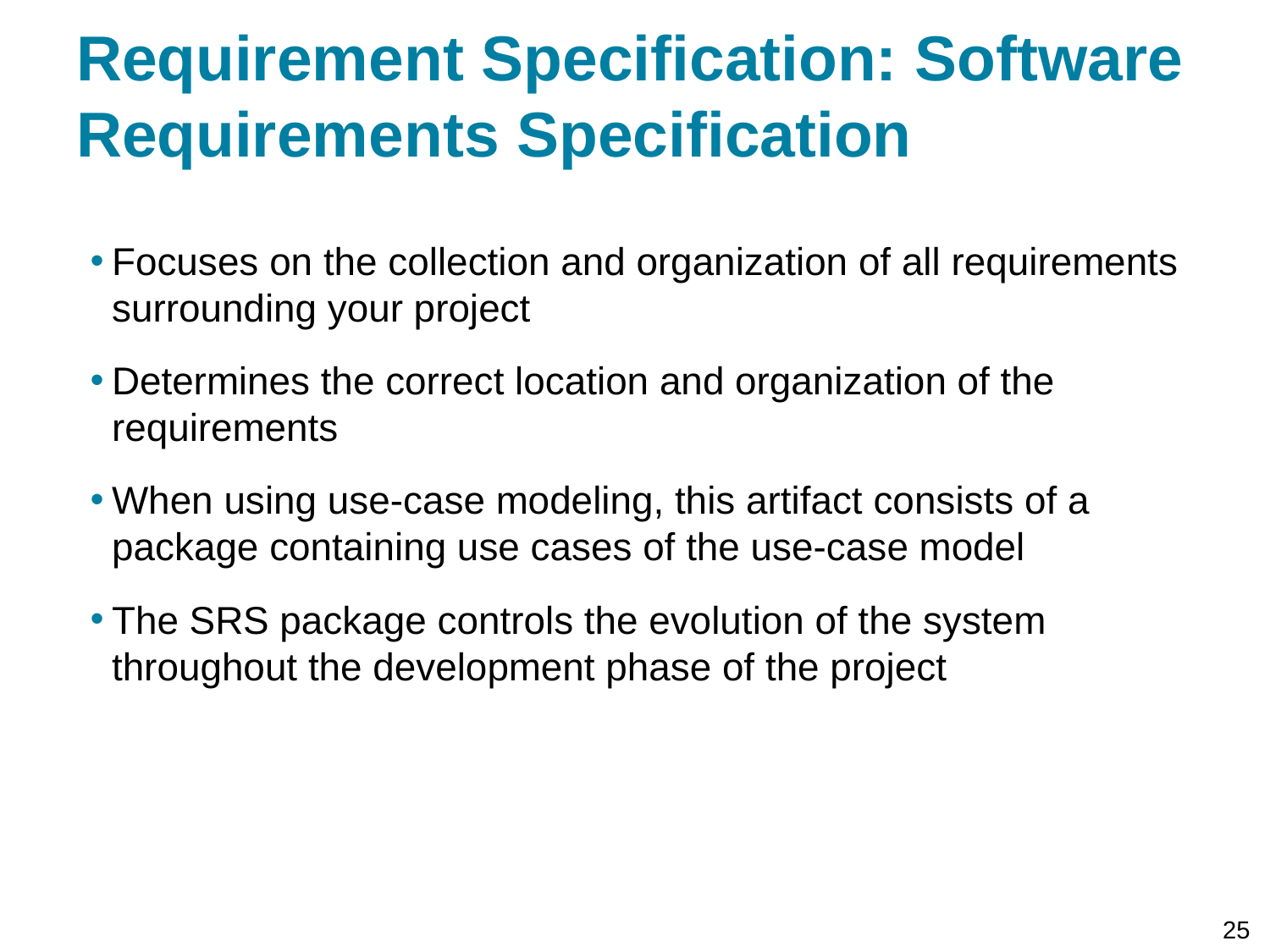

# Requirement Specification: Software Requirements Specification
Focuses on the collection and organization of all requirements surrounding your project
Determines the correct location and organization of the requirements
When using use-case modeling, this artifact consists of a package containing use cases of the use-case model
The SRS package controls the evolution of the system throughout the development phase of the project

25